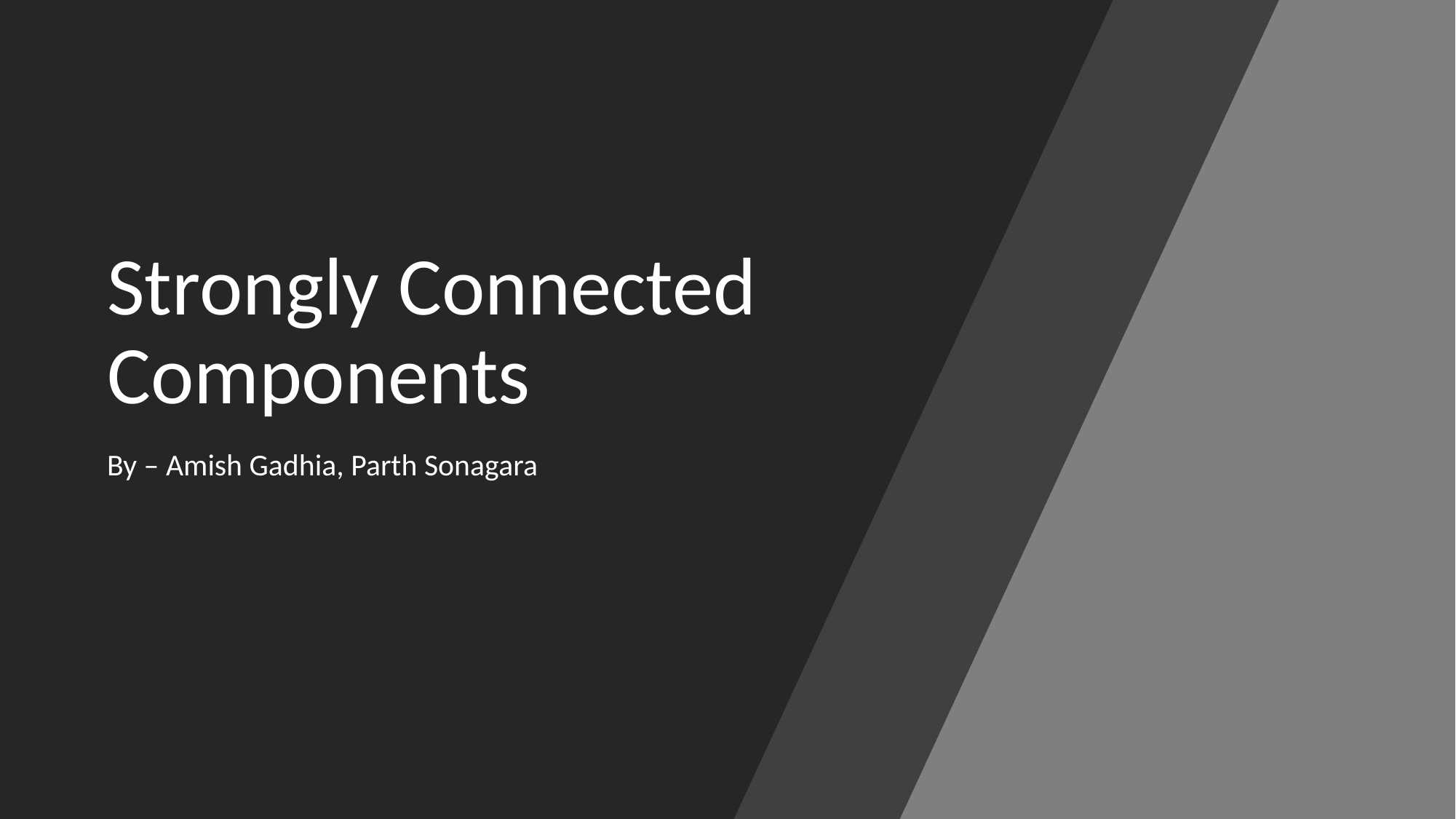

# Strongly Connected Components
By – Amish Gadhia, Parth Sonagara